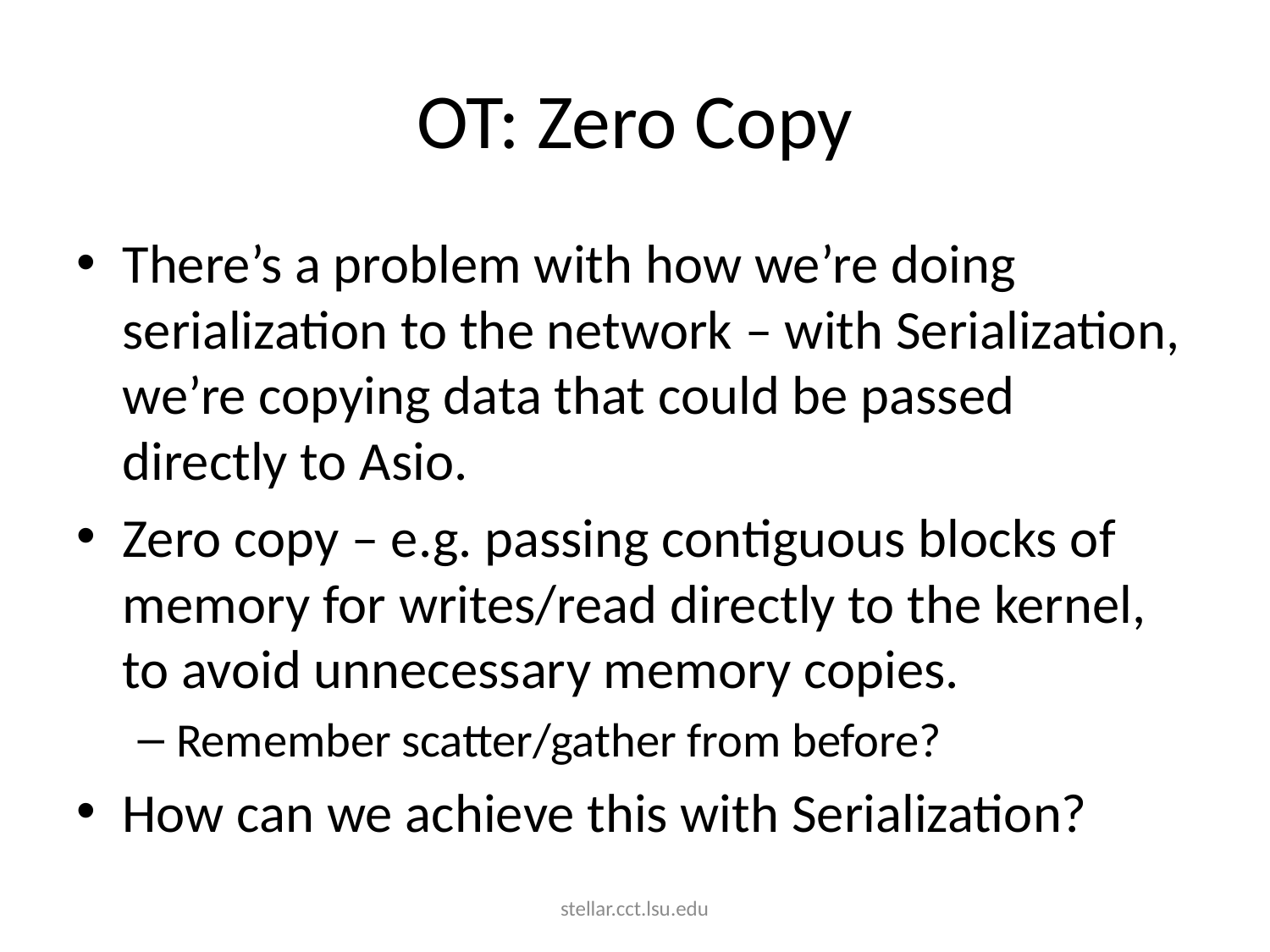

# OT: Zero Copy
There’s a problem with how we’re doing serialization to the network – with Serialization, we’re copying data that could be passed directly to Asio.
Zero copy – e.g. passing contiguous blocks of memory for writes/read directly to the kernel, to avoid unnecessary memory copies.
Remember scatter/gather from before?
How can we achieve this with Serialization?
stellar.cct.lsu.edu